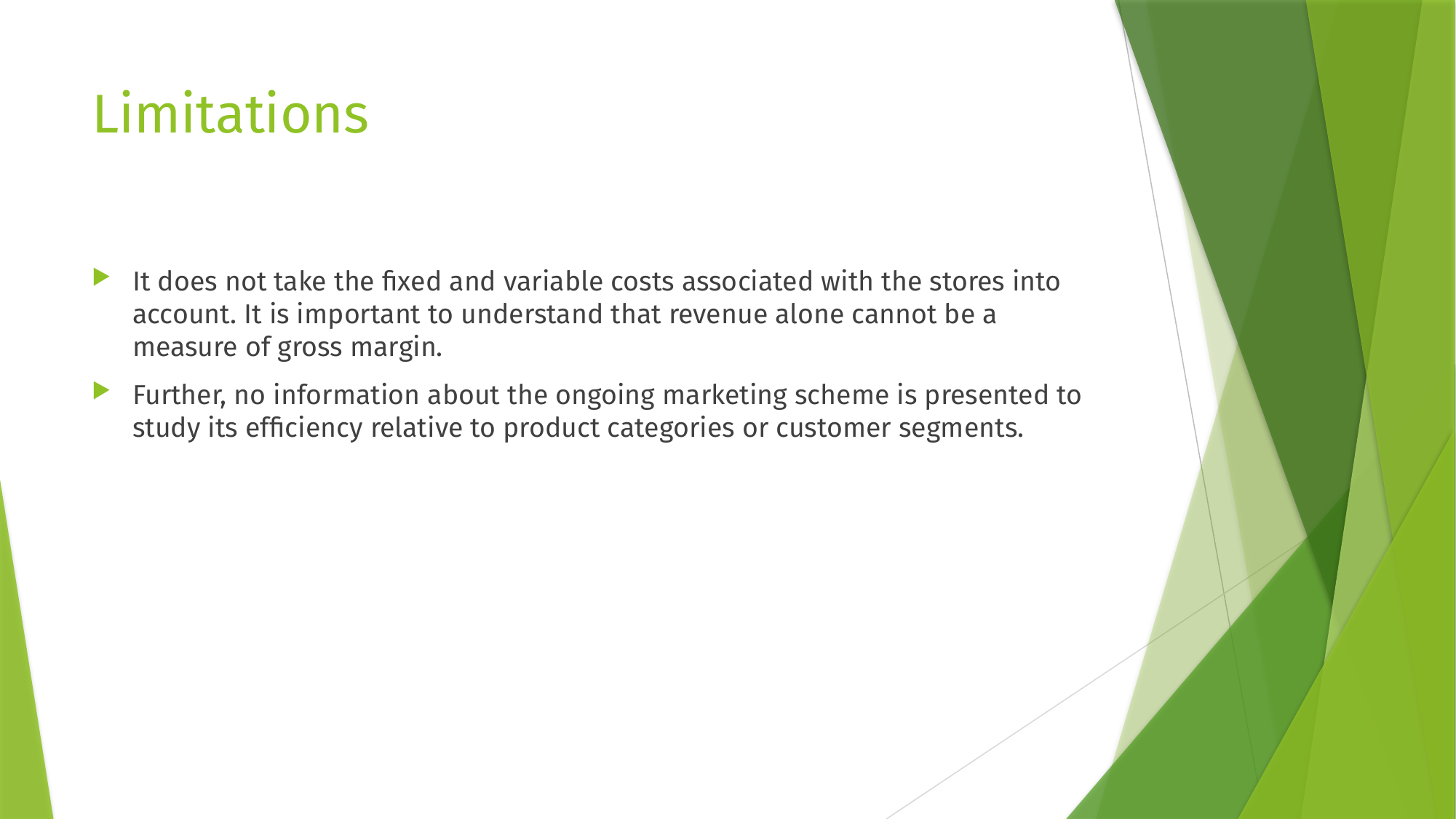

# Limitations
It does not take the fixed and variable costs associated with the stores into account. It is important to understand that revenue alone cannot be a measure of gross margin.
Further, no information about the ongoing marketing scheme is presented to study its efficiency relative to product categories or customer segments.